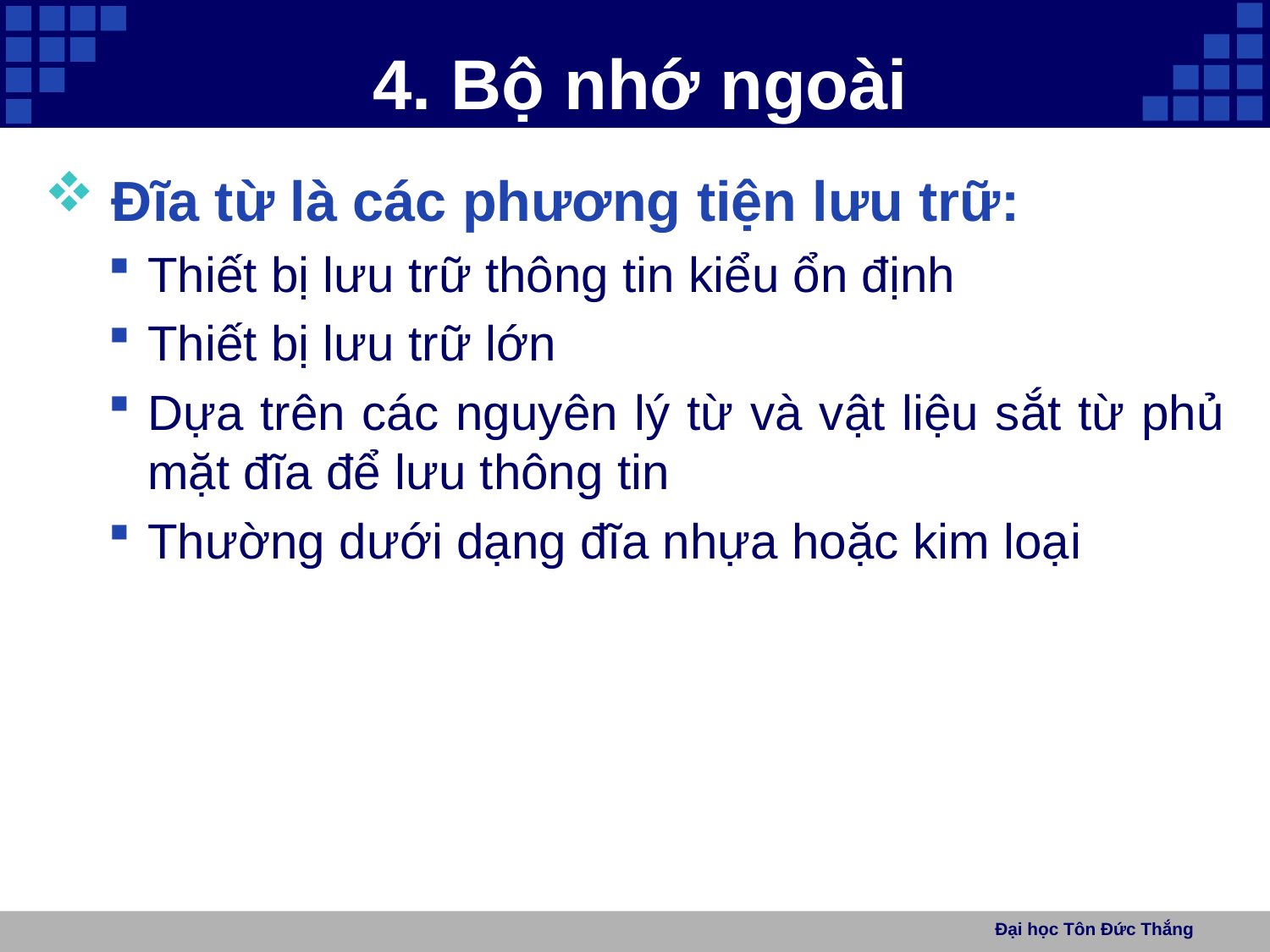

# 4. Bộ nhớ ngoài
 Đĩa từ là các phương tiện lưu trữ:
Thiết bị lưu trữ thông tin kiểu ổn định
Thiết bị lưu trữ lớn
Dựa trên các nguyên lý từ và vật liệu sắt từ phủ mặt đĩa để lưu thông tin
Thường dưới dạng đĩa nhựa hoặc kim loại
Đại học Tôn Đức Thắng